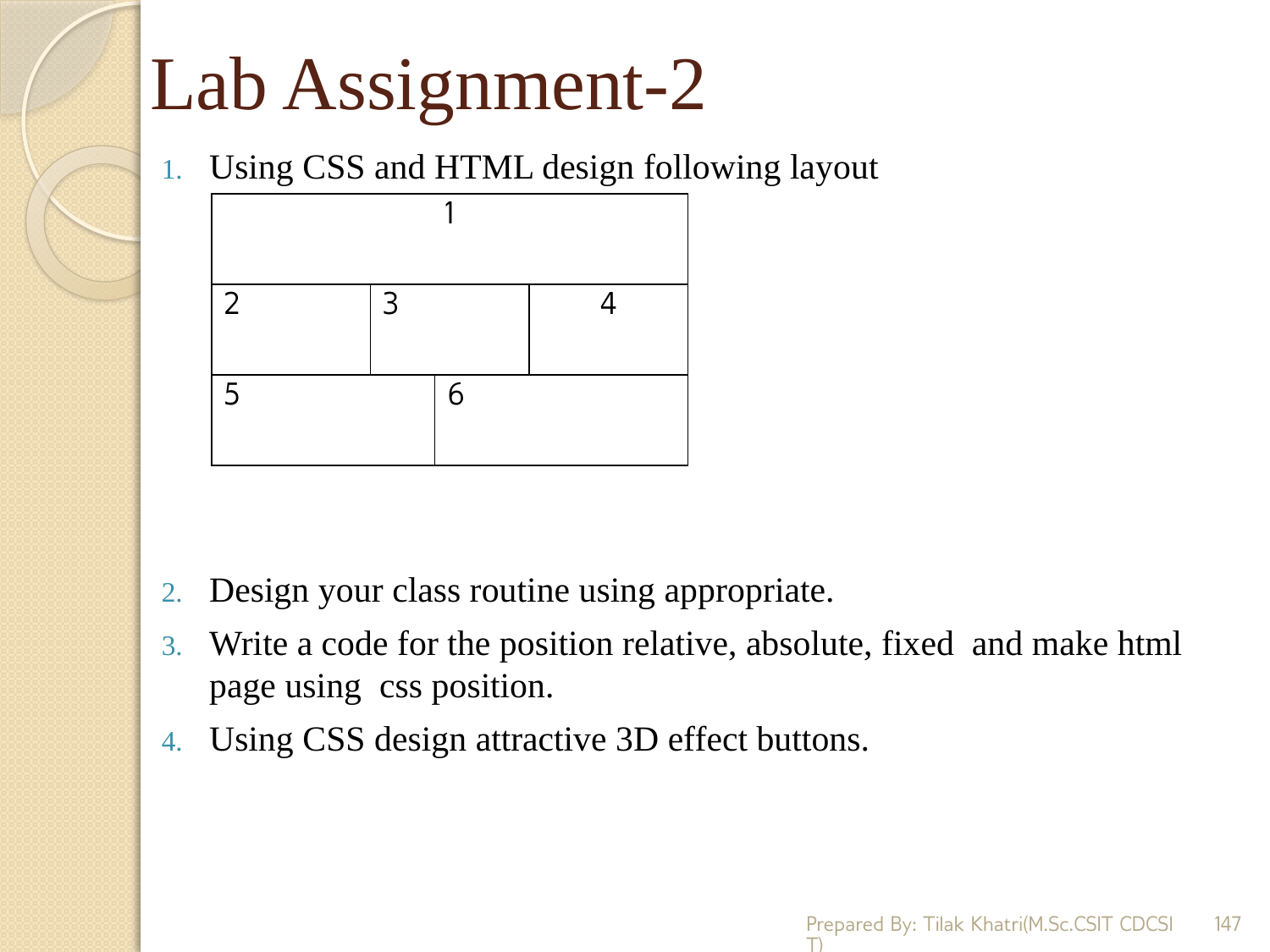

# Lab Assignment-2
Using CSS and HTML design following layout

Design your class routine using appropriate.
Write a code for the position relative, absolute, fixed  and make html page using  css position.
Using CSS design attractive 3D effect buttons.
| 1 |  |  |  |
| --- | --- | --- | --- |
| 2 | 3 |  | 4 |
| 5 |  | 6 |  |
Prepared By: Tilak Khatri(M.Sc.CSIT CDCSIT)
147